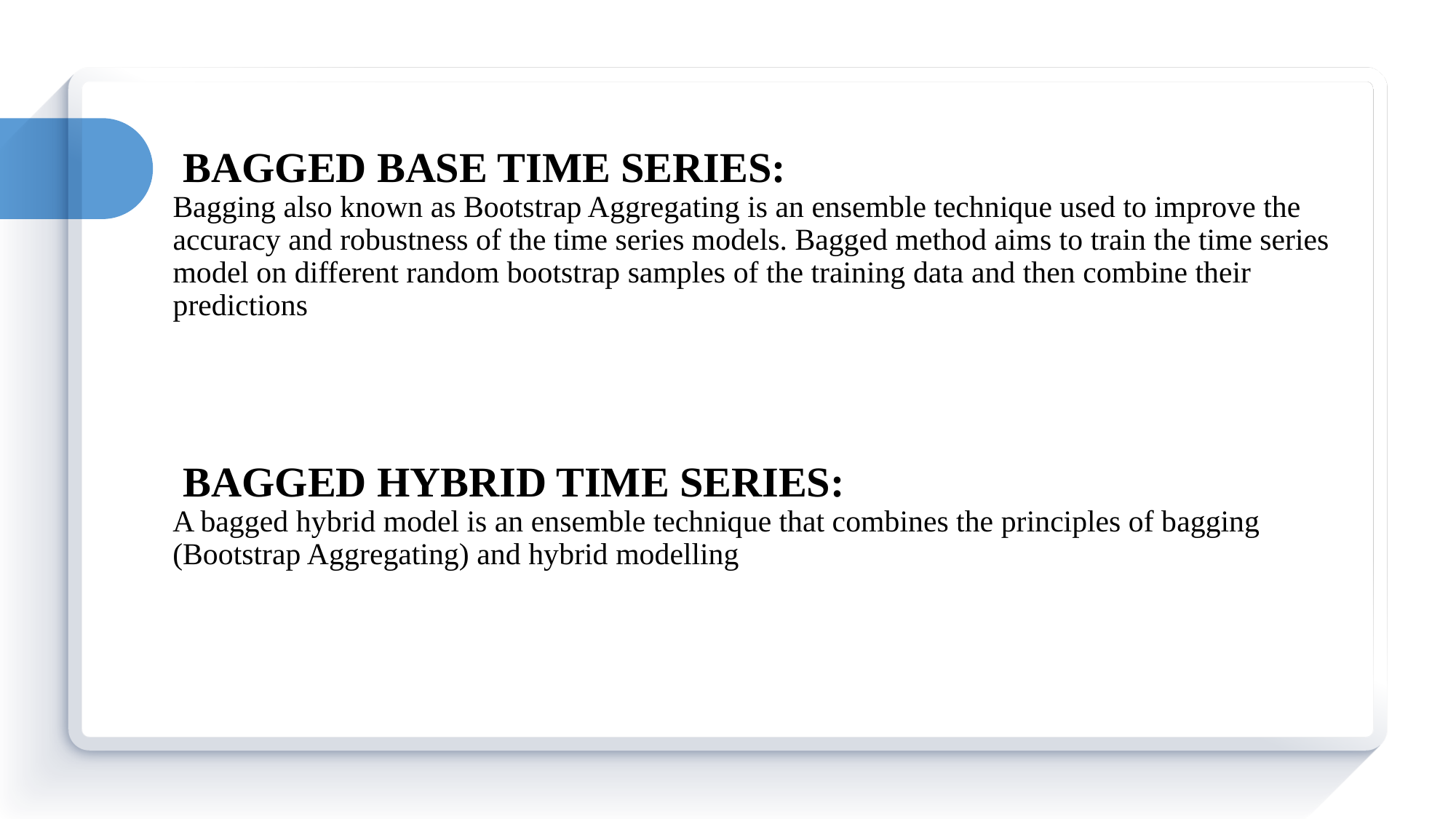

# BAGGED BASE TIME SERIES: Bagging also known as Bootstrap Aggregating is an ensemble technique used to improve the accuracy and robustness of the time series models. Bagged method aims to train the time series model on different random bootstrap samples of the training data and then combine their predictions
 BAGGED HYBRID TIME SERIES:
A bagged hybrid model is an ensemble technique that combines the principles of bagging (Bootstrap Aggregating) and hybrid modelling